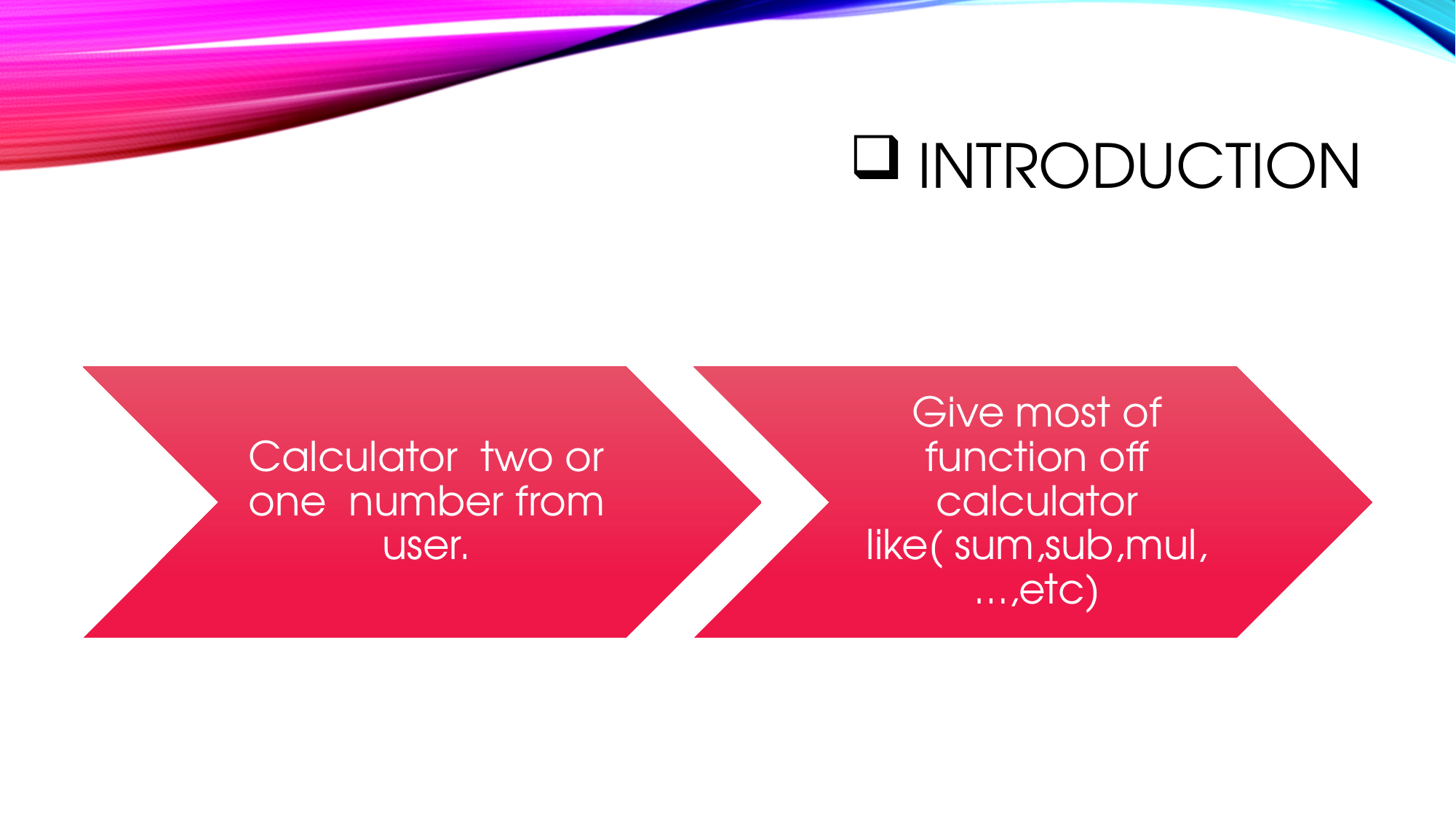

# introduction
Calculator  two or one  number from user.
Give most of function off calculator like( sum,sub,mul,…,etc)